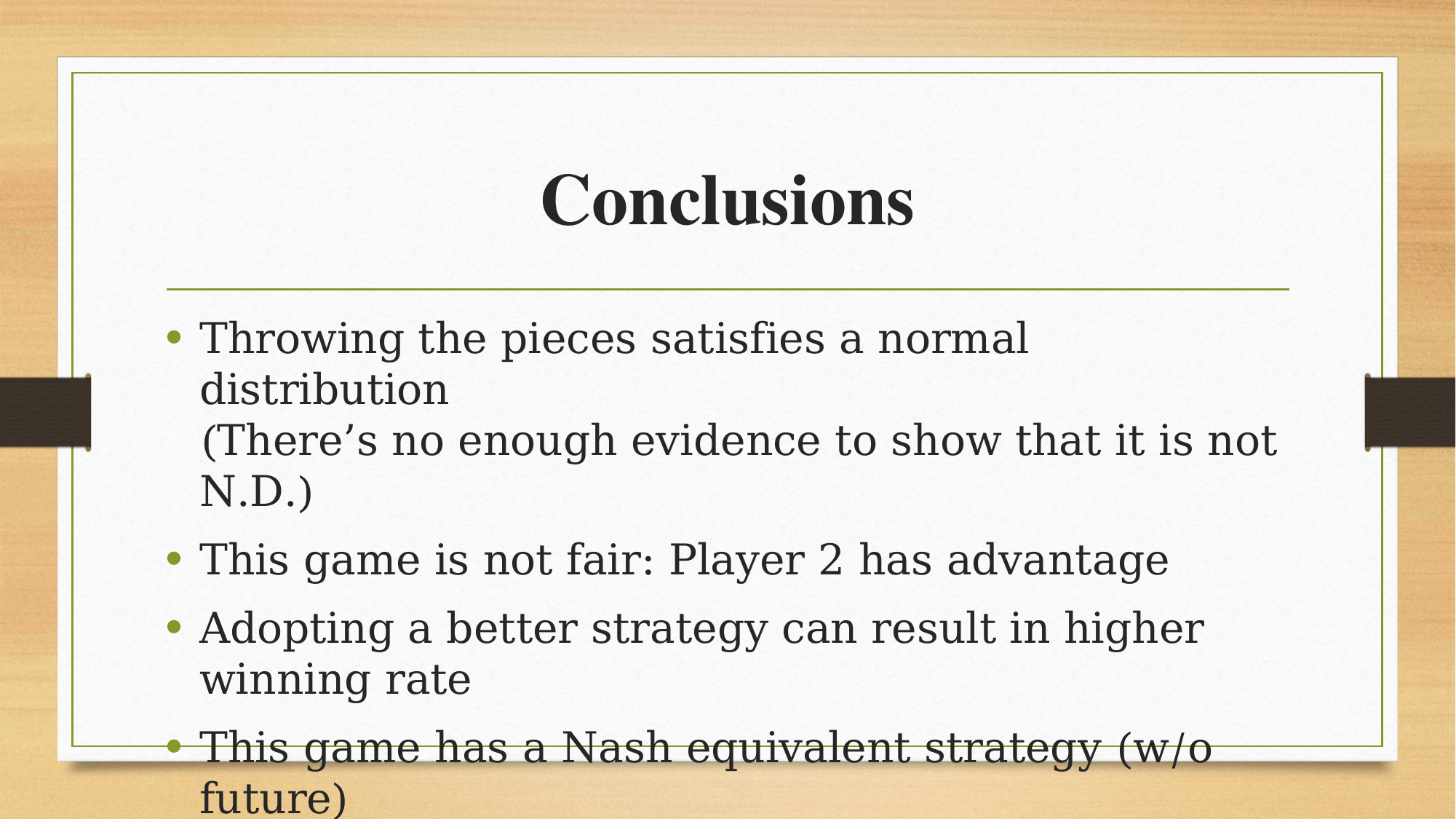

# Conclusions
Throwing the pieces satisfies a normal distribution
(There’s no enough evidence to show that it is not N.D.)
This game is not fair: Player 2 has advantage
Adopting a better strategy can result in higher winning rate
This game has a Nash equivalent strategy (w/o future)